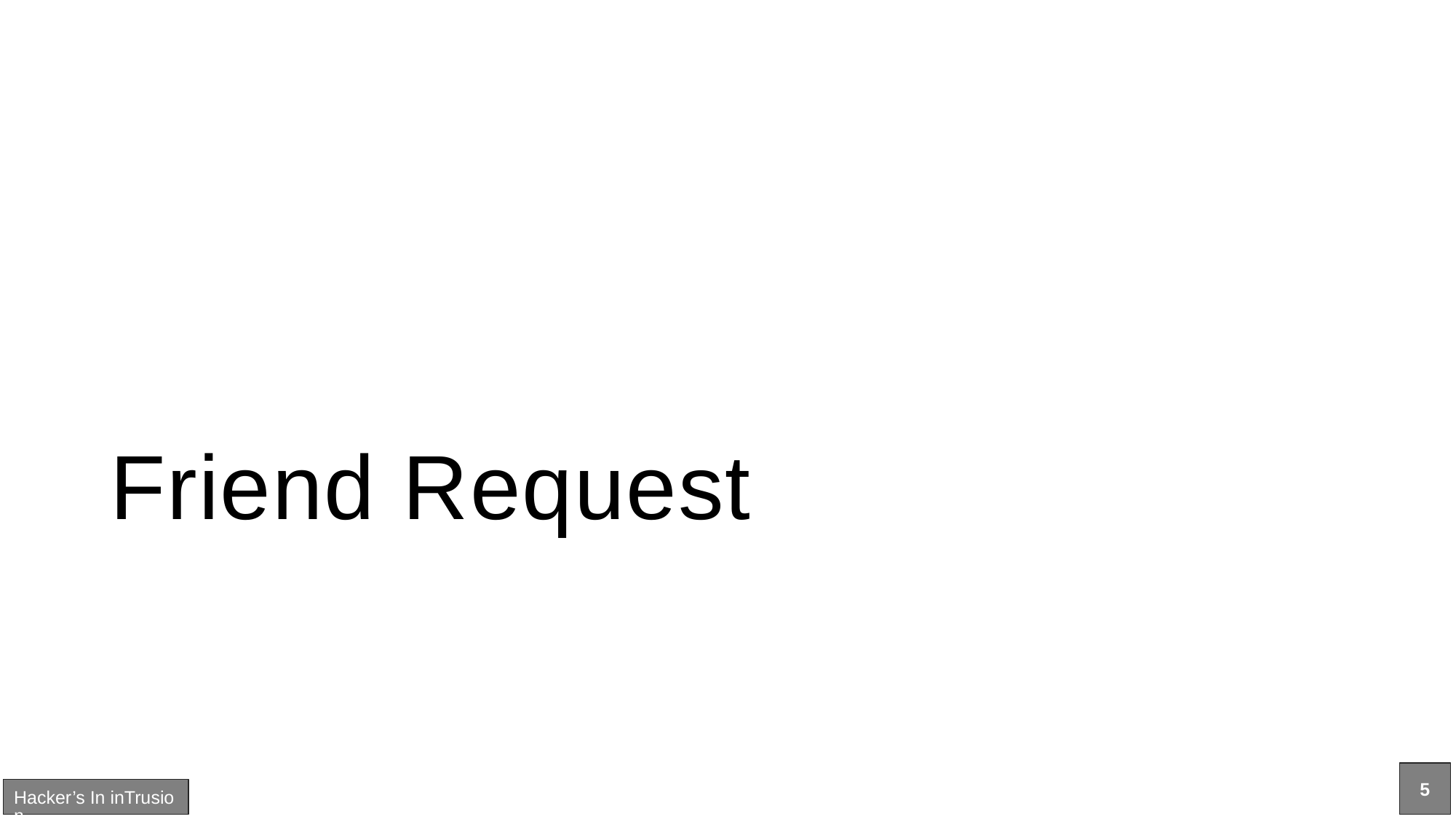

# Friend Request

5
Hacker’s In inTrusion